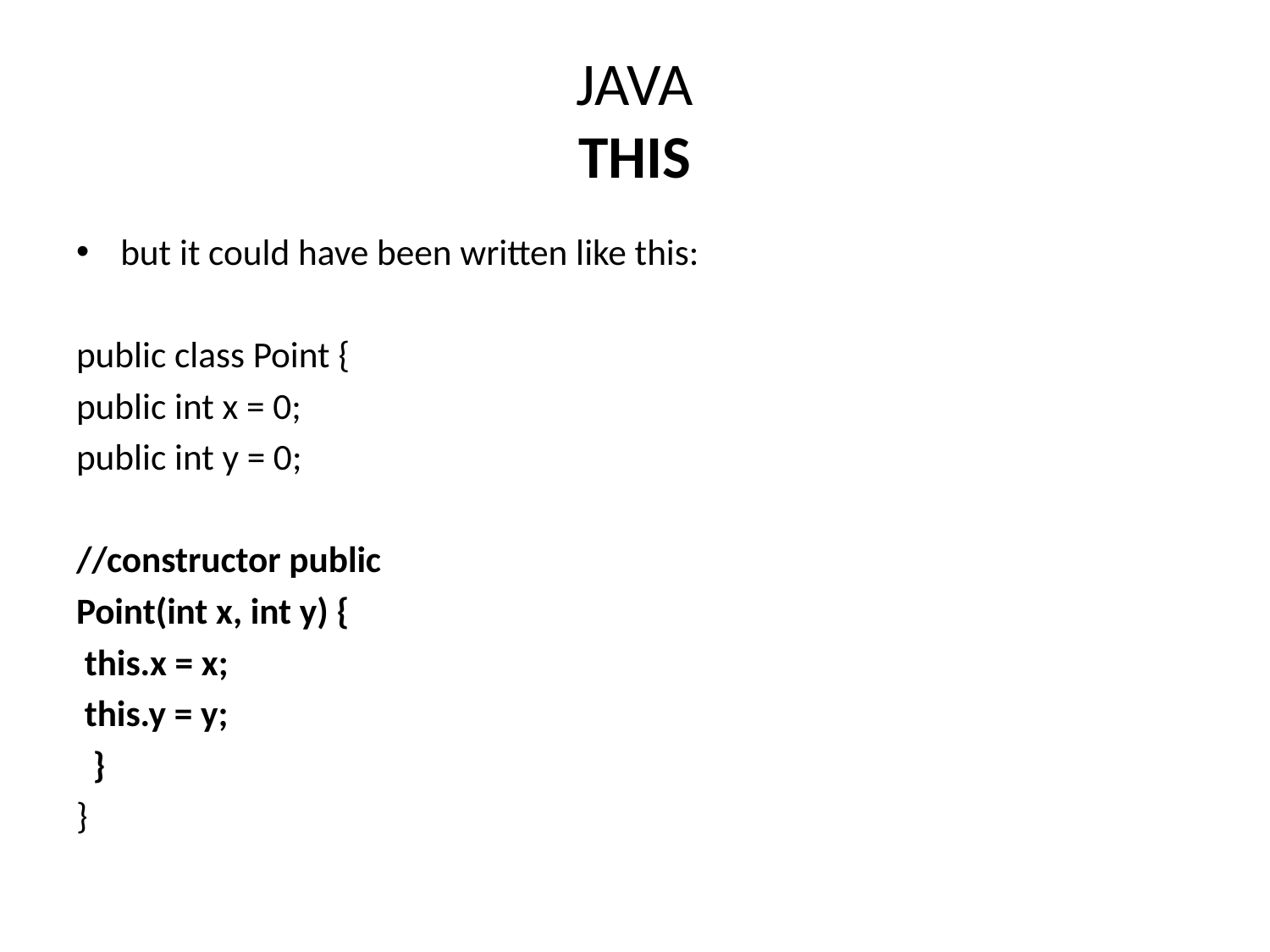

# JAVA THIS
but it could have been written like this:

public class Point {
public int x = 0;
public int y = 0;

//constructor public
Point(int x, int y) {
 this.x = x;
 this.y = y;
  }
}